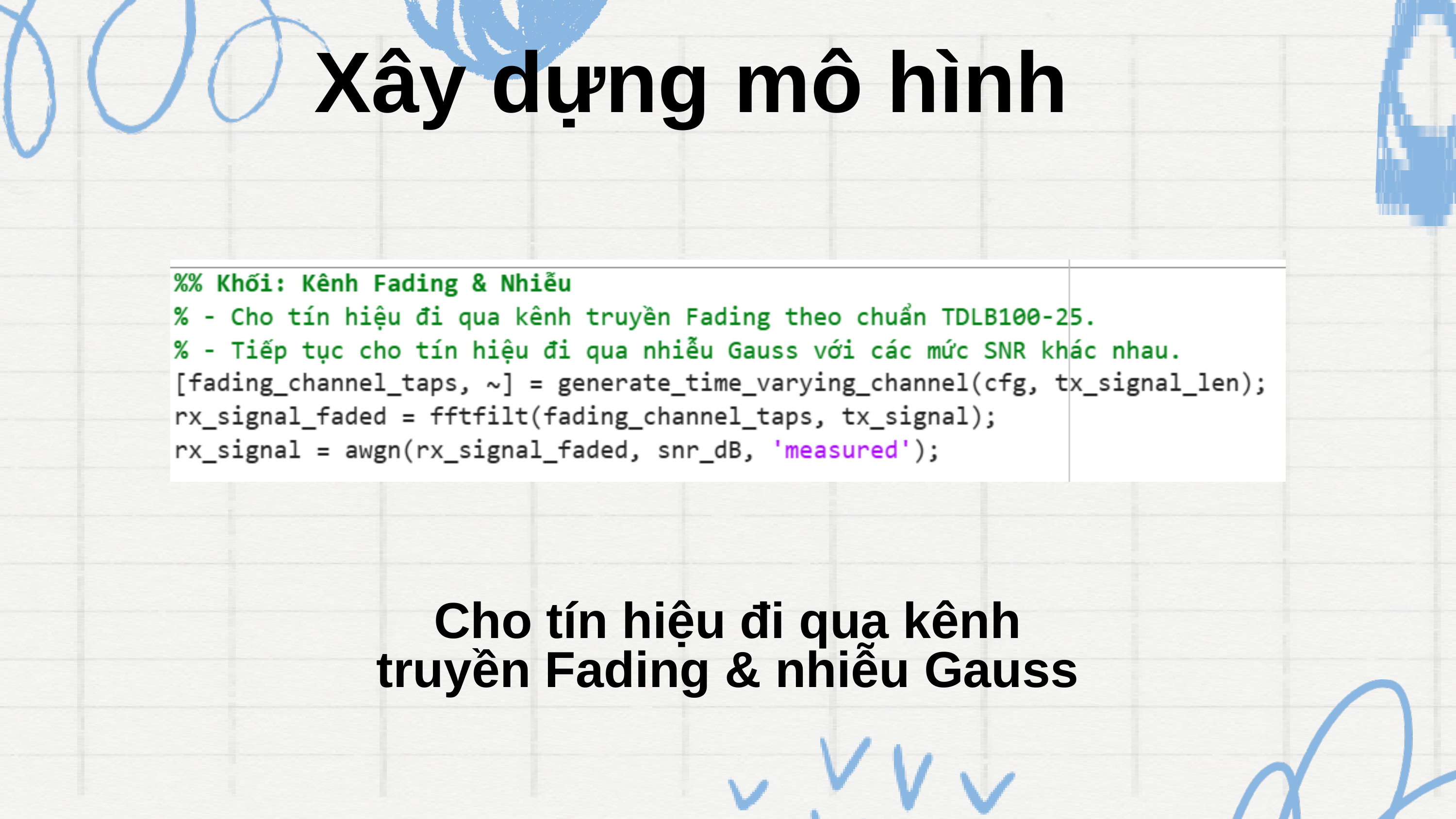

Xây dựng mô hình

Cho tín hiệu đi qua kênh truyền Fading & nhiễu Gauss